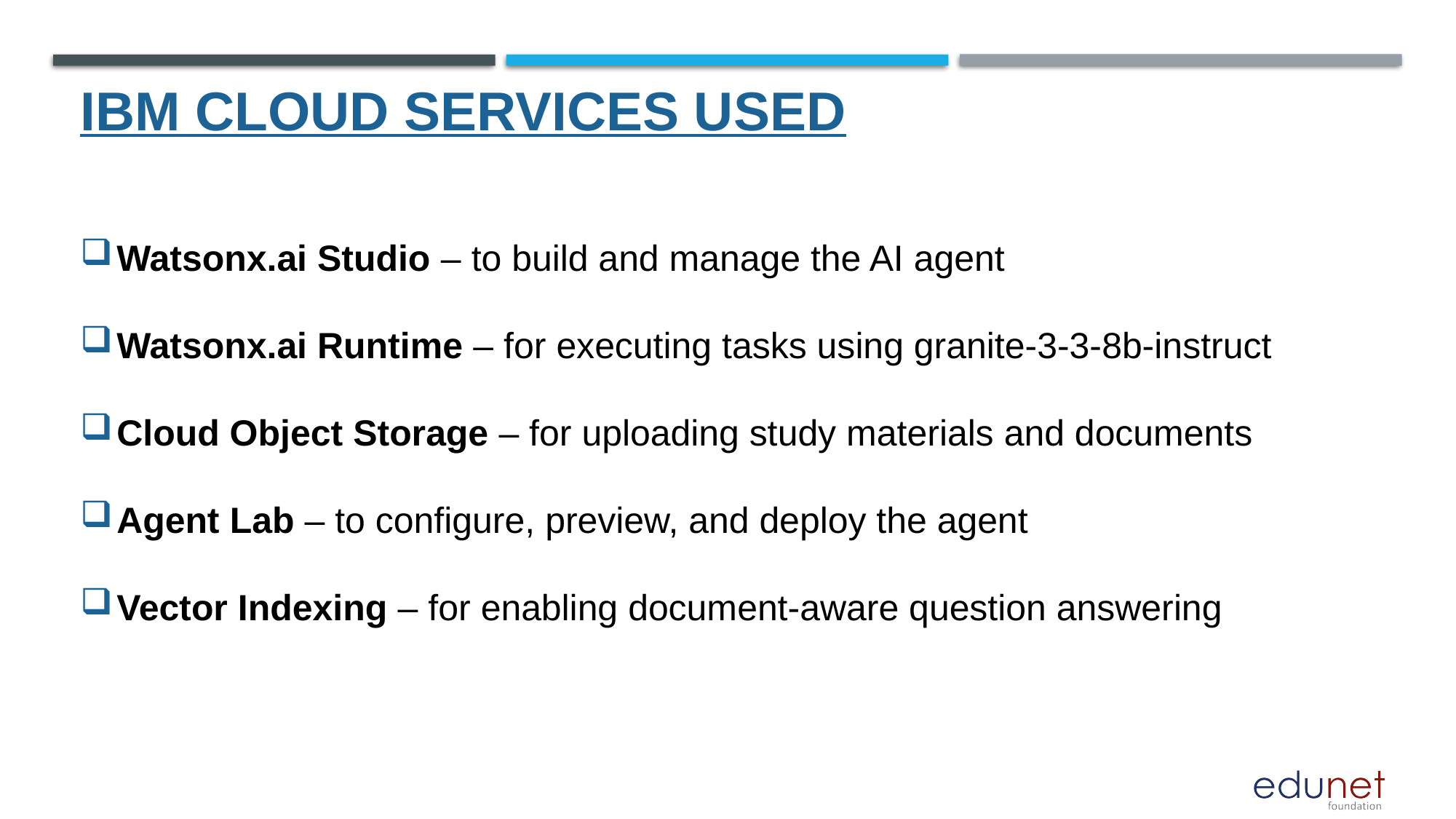

# IBM cloud services used
Watsonx.ai Studio – to build and manage the AI agent
Watsonx.ai Runtime – for executing tasks using granite-3-3-8b-instruct
Cloud Object Storage – for uploading study materials and documents
Agent Lab – to configure, preview, and deploy the agent
Vector Indexing – for enabling document-aware question answering